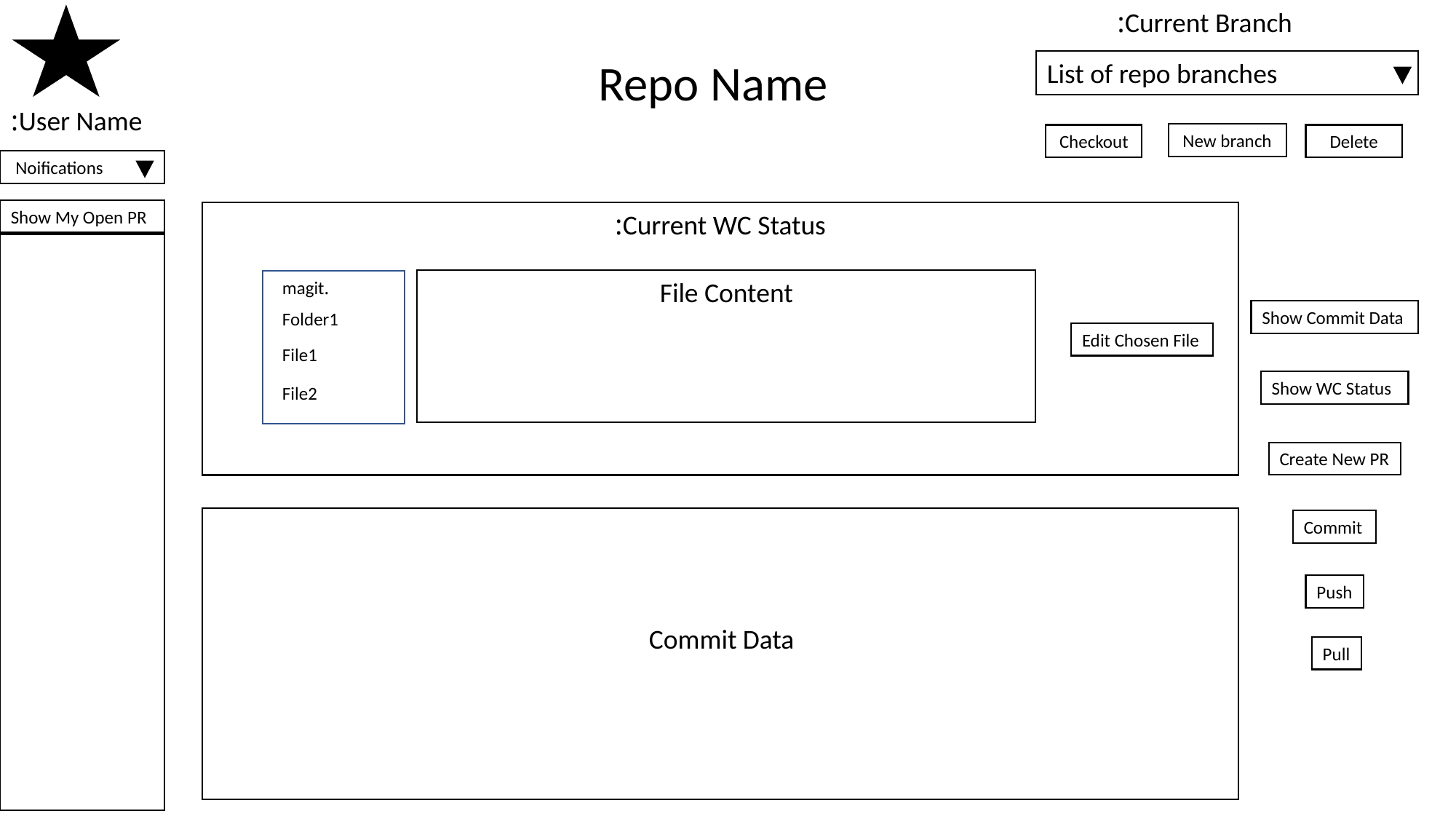

User Name:
Current Branch:

Repo Name
List of repo branches

New branch
Checkout
Delete
Noifications

Show My Open PR
Current WC Status:

File Content

.magit
Show Commit Data
Folder1
Edit Chosen File
File1
Show WC Status
File2
Create New PR

Commit
Push
Commit Data
Pull